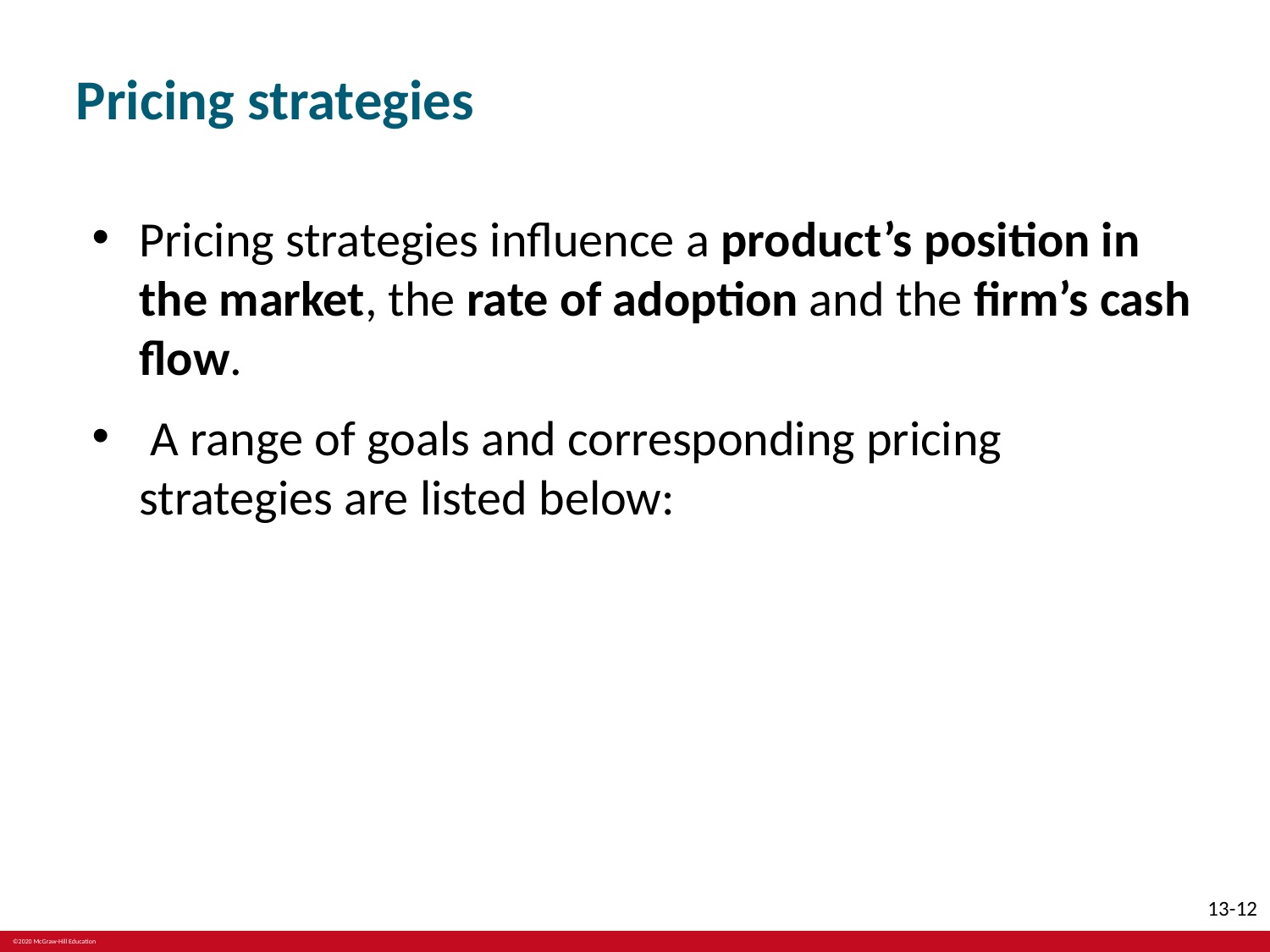

# Pricing strategies
Pricing strategies influence a product’s position in the market, the rate of adoption and the firm’s cash flow.
 A range of goals and corresponding pricing strategies are listed below: